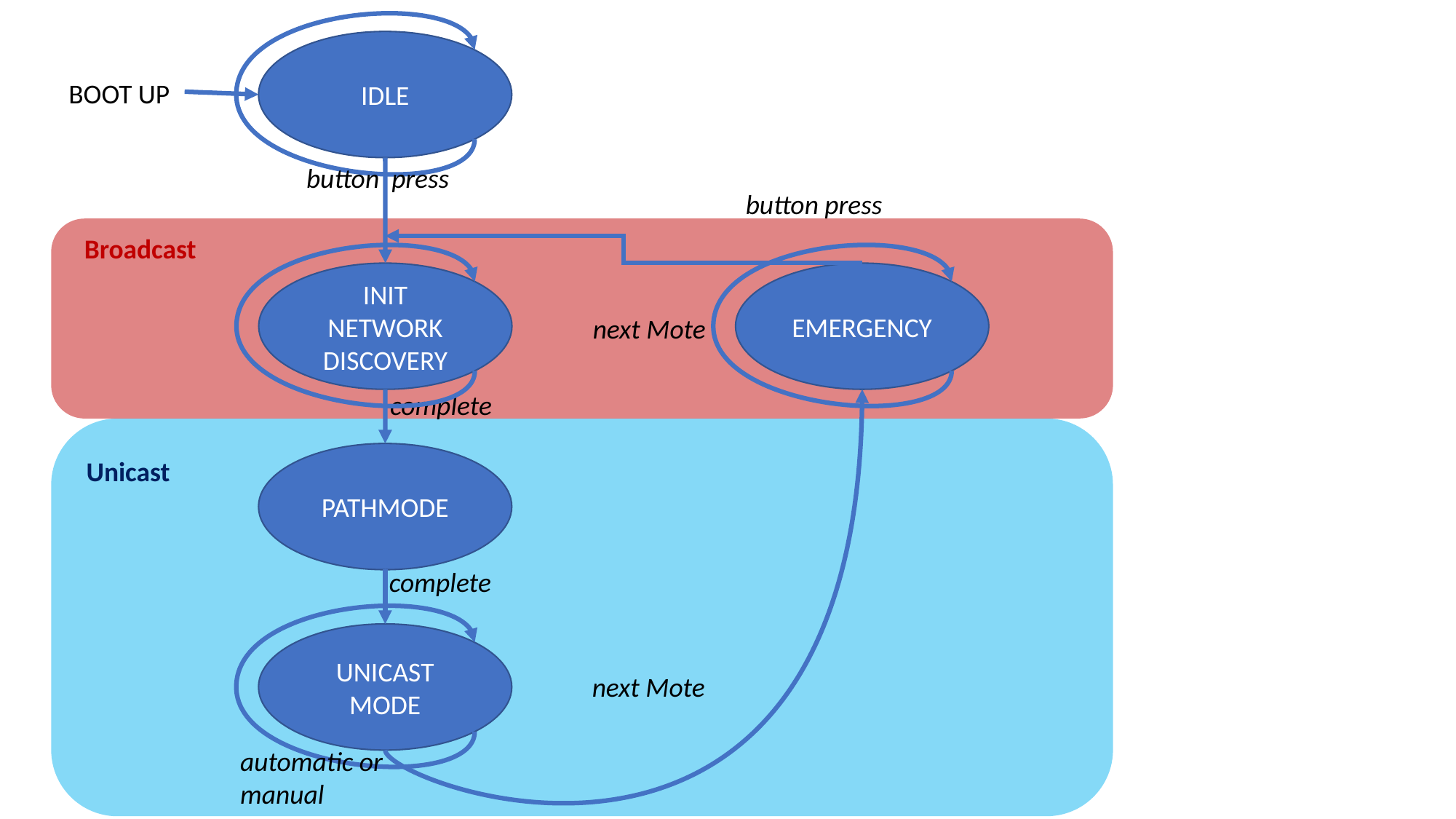

IDLE
BOOT UP
button  press
button press

Broadcast
INIT NETWORK DISCOVERY
EMERGENCY
next Mote
complete

PATHMODE
Unicast
complete
UNICAST MODE
next Mote
automatic or manual